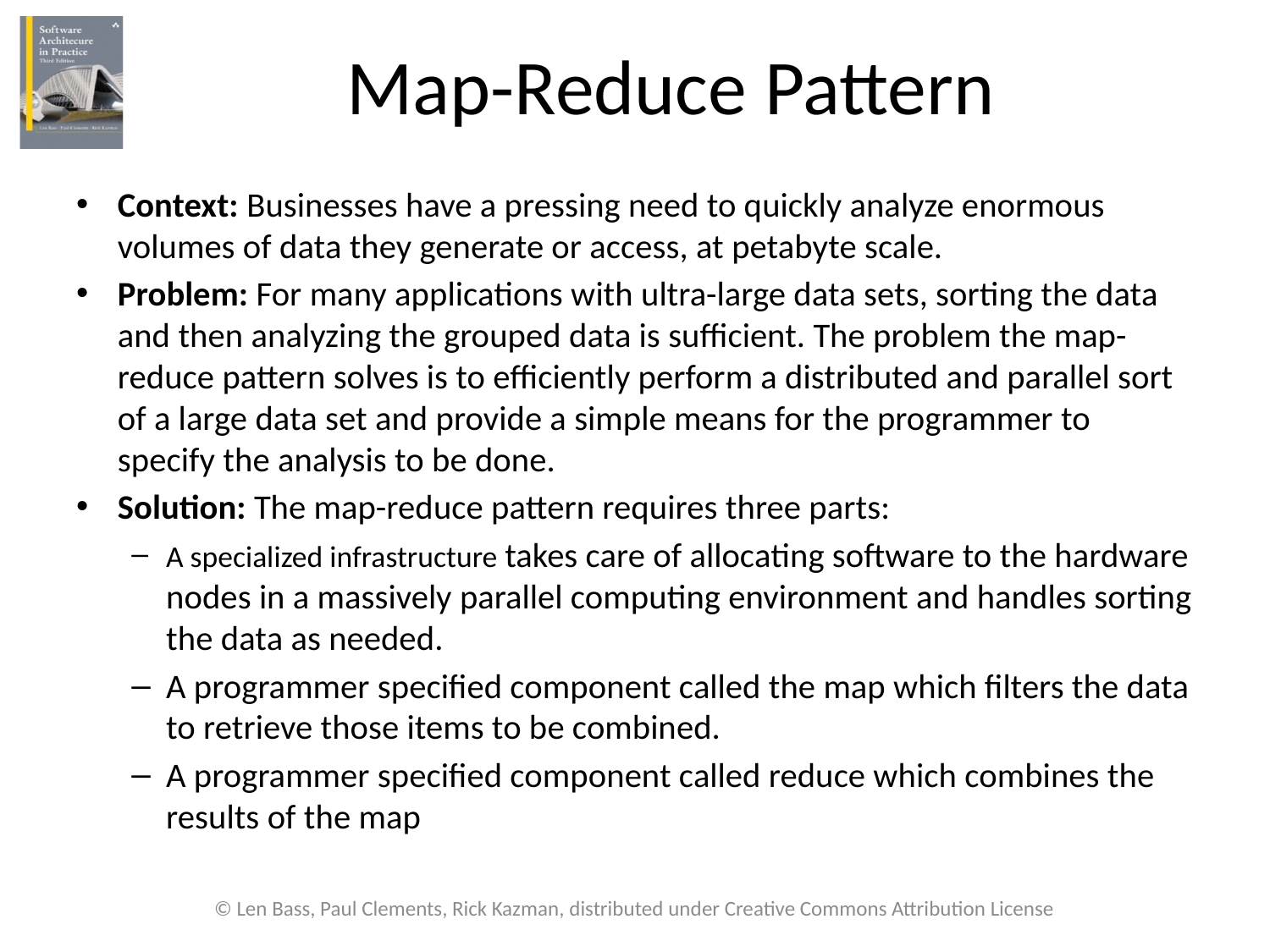

# Map-Reduce Pattern
Context: Businesses have a pressing need to quickly analyze enormous volumes of data they generate or access, at petabyte scale.
Problem: For many applications with ultra-large data sets, sorting the data and then analyzing the grouped data is sufficient. The problem the map-reduce pattern solves is to efficiently perform a distributed and parallel sort of a large data set and provide a simple means for the programmer to specify the analysis to be done.
Solution: The map-reduce pattern requires three parts:
A specialized infrastructure takes care of allocating software to the hardware nodes in a massively parallel computing environment and handles sorting the data as needed.
A programmer specified component called the map which filters the data to retrieve those items to be combined.
A programmer specified component called reduce which combines the results of the map
© Len Bass, Paul Clements, Rick Kazman, distributed under Creative Commons Attribution License